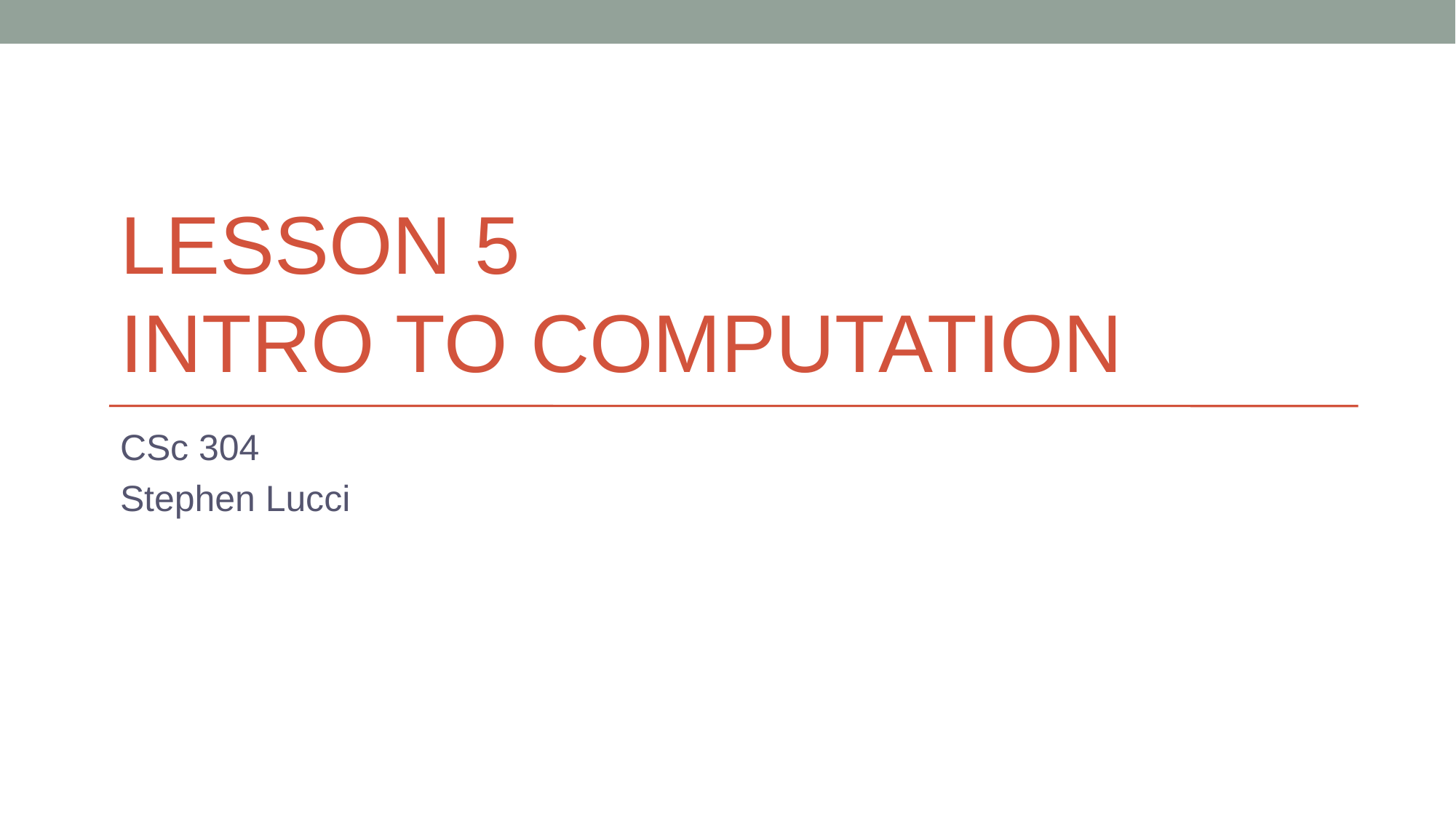

# LESSON 5 INTRO TO COMPUTATION
CSc 304
Stephen Lucci